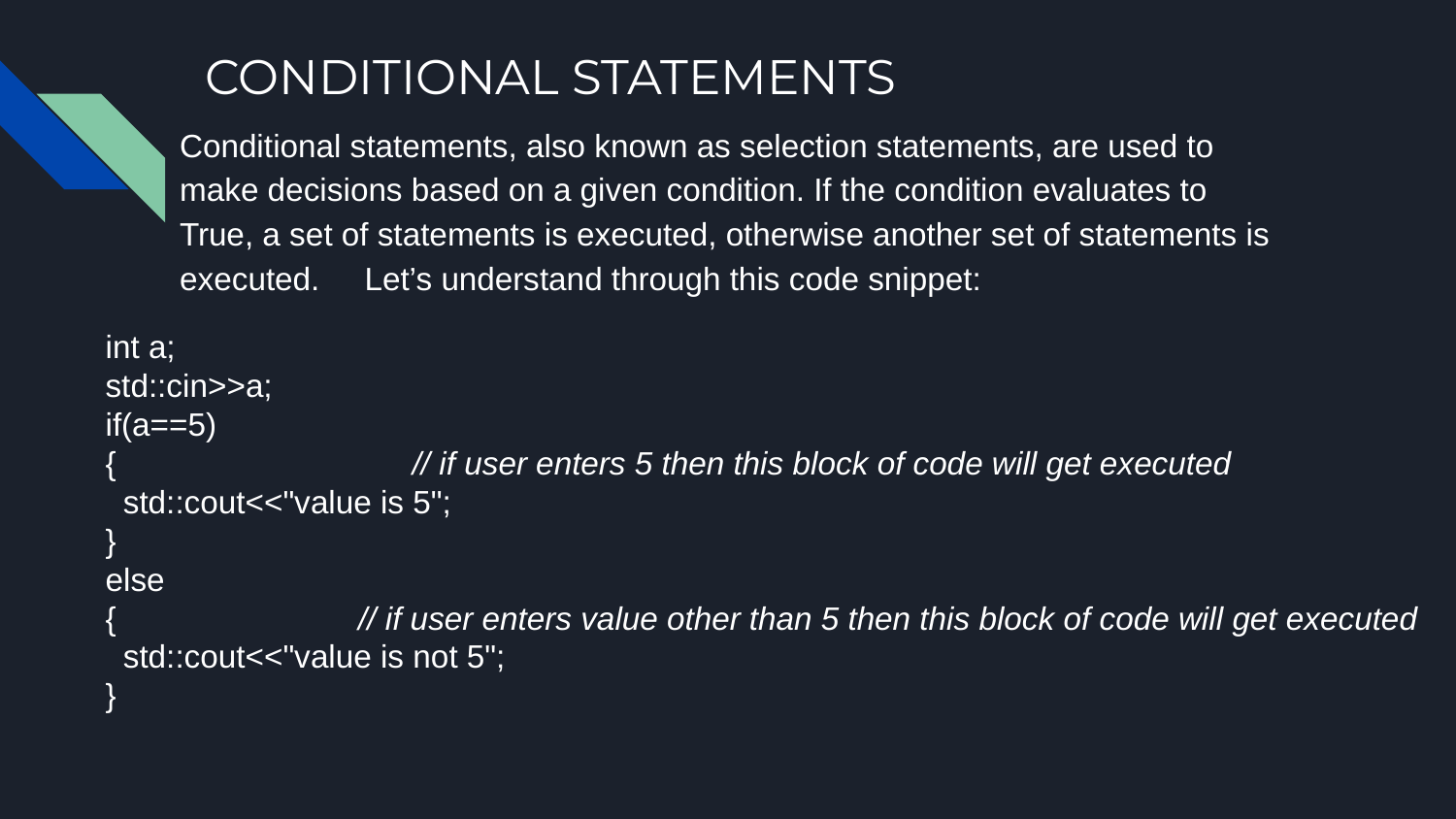

# CONDITIONAL STATEMENTS
Conditional statements, also known as selection statements, are used to make decisions based on a given condition. If the condition evaluates to True, a set of statements is executed, otherwise another set of statements is executed.     Let’s understand through this code snippet:
int a;
std::cin>>a;
if(a==5)
{                                 // if user enters 5 then this block of code will get executed
  std::cout<<"value is 5";
}
else
{                           // if user enters value other than 5 then this block of code will get executed
  std::cout<<"value is not 5";
}